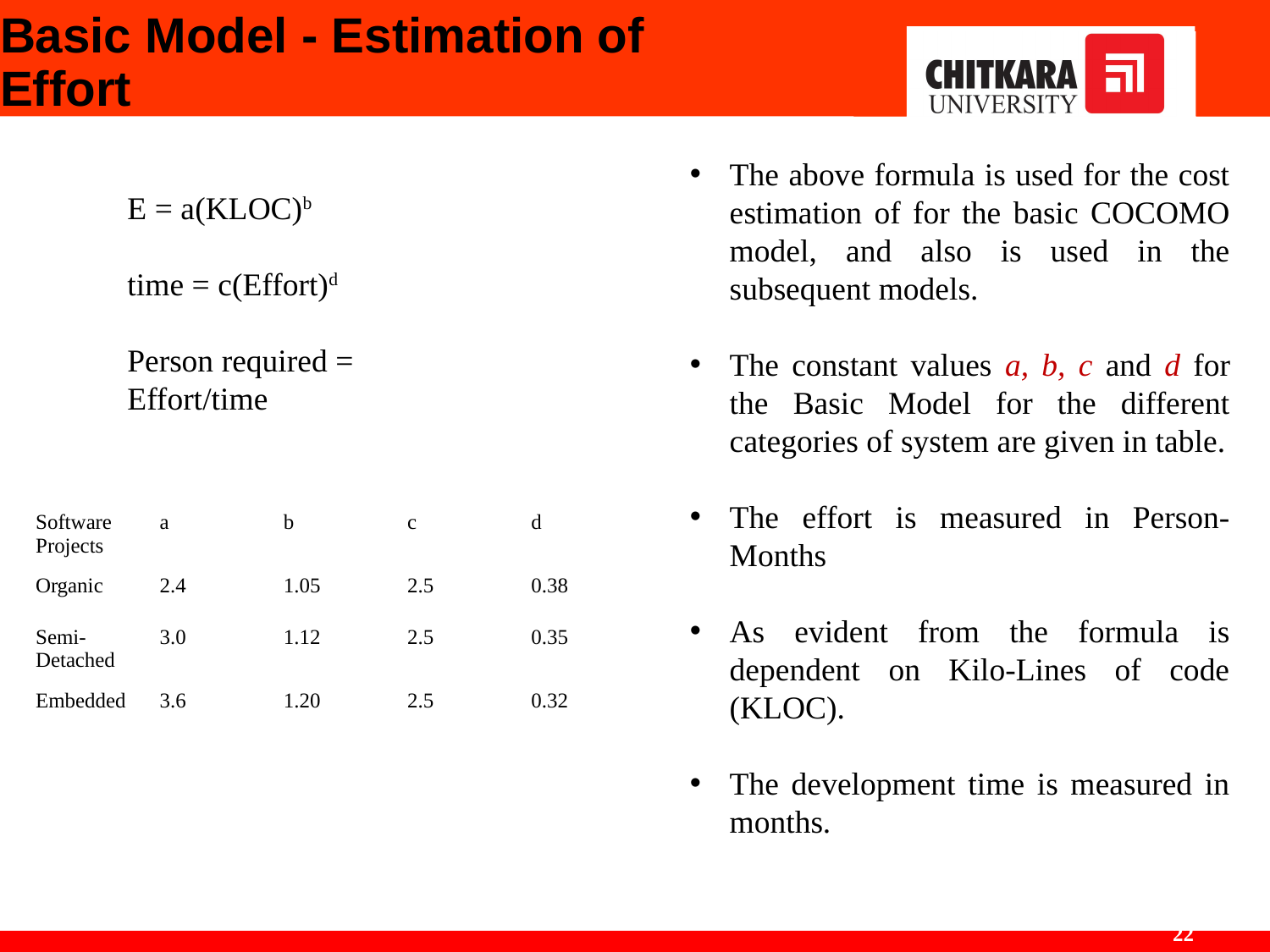

# Basic Model - Estimation of Effort
The above formula is used for the cost estimation of for the basic COCOMO model, and also is used in the subsequent models.

The constant values a, b, c and d for the Basic Model for the different categories of system are given in table.

The effort is measured in Person-Months

As evident from the formula is dependent on Kilo-Lines of code (KLOC).

The development time is measured in months.

E = a(KLOC)b

time = c(Effort)d

Person required = Effort/time

| Software Projects | a | b | c | d |
| --- | --- | --- | --- | --- |
| Organic | 2.4 | 1.05 | 2.5 | 0.38 |
| Semi-Detached | 3.0 | 1.12 | 2.5 | 0.35 |
| Embedded | 3.6 | 1.20 | 2.5 | 0.32 |
22